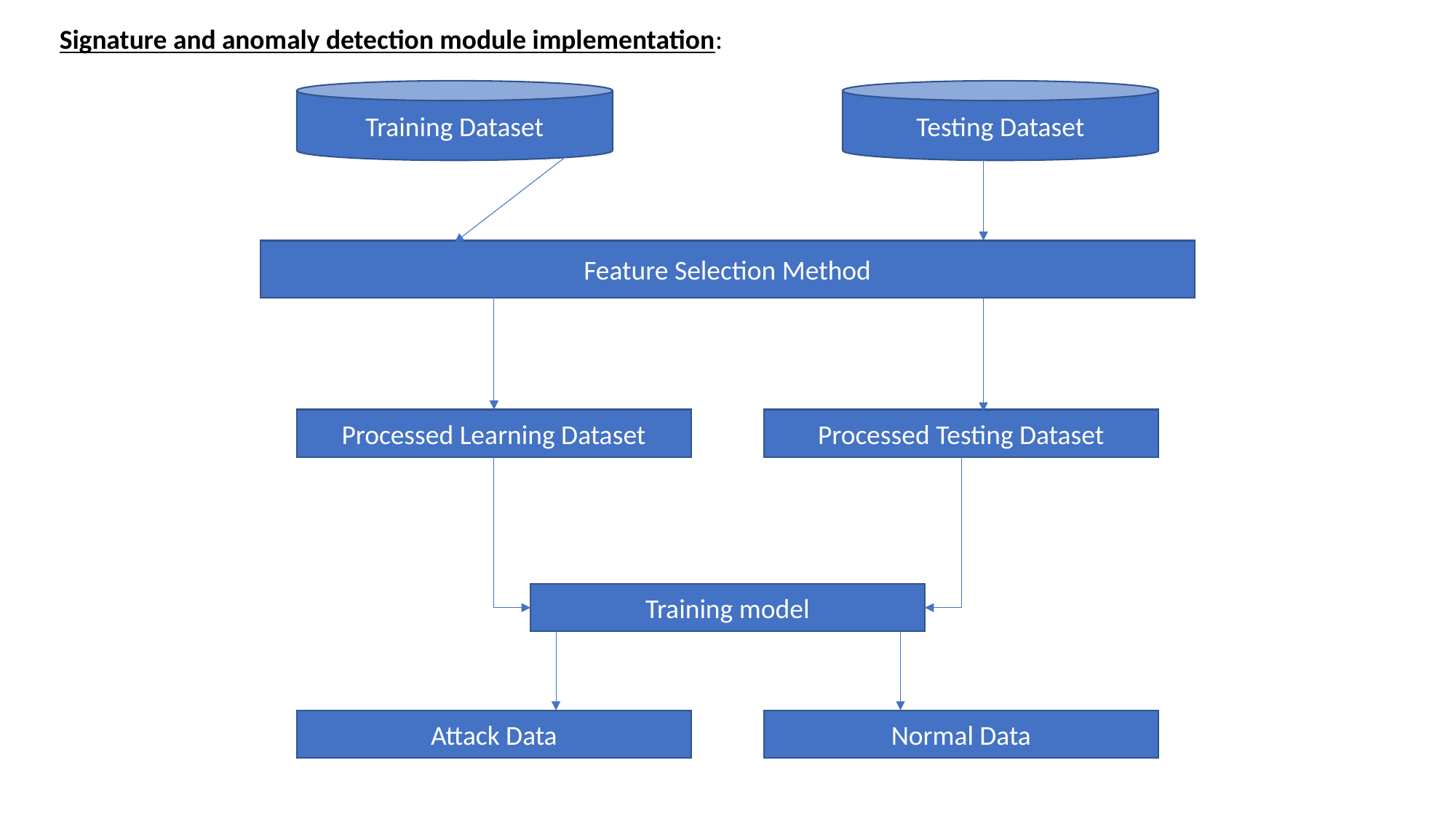

Signature and anomaly detection module implementation:
Training Dataset
Testing Dataset
Feature Selection Method
Processed Learning Dataset
Processed Testing Dataset
Training model
Attack Data
Normal Data